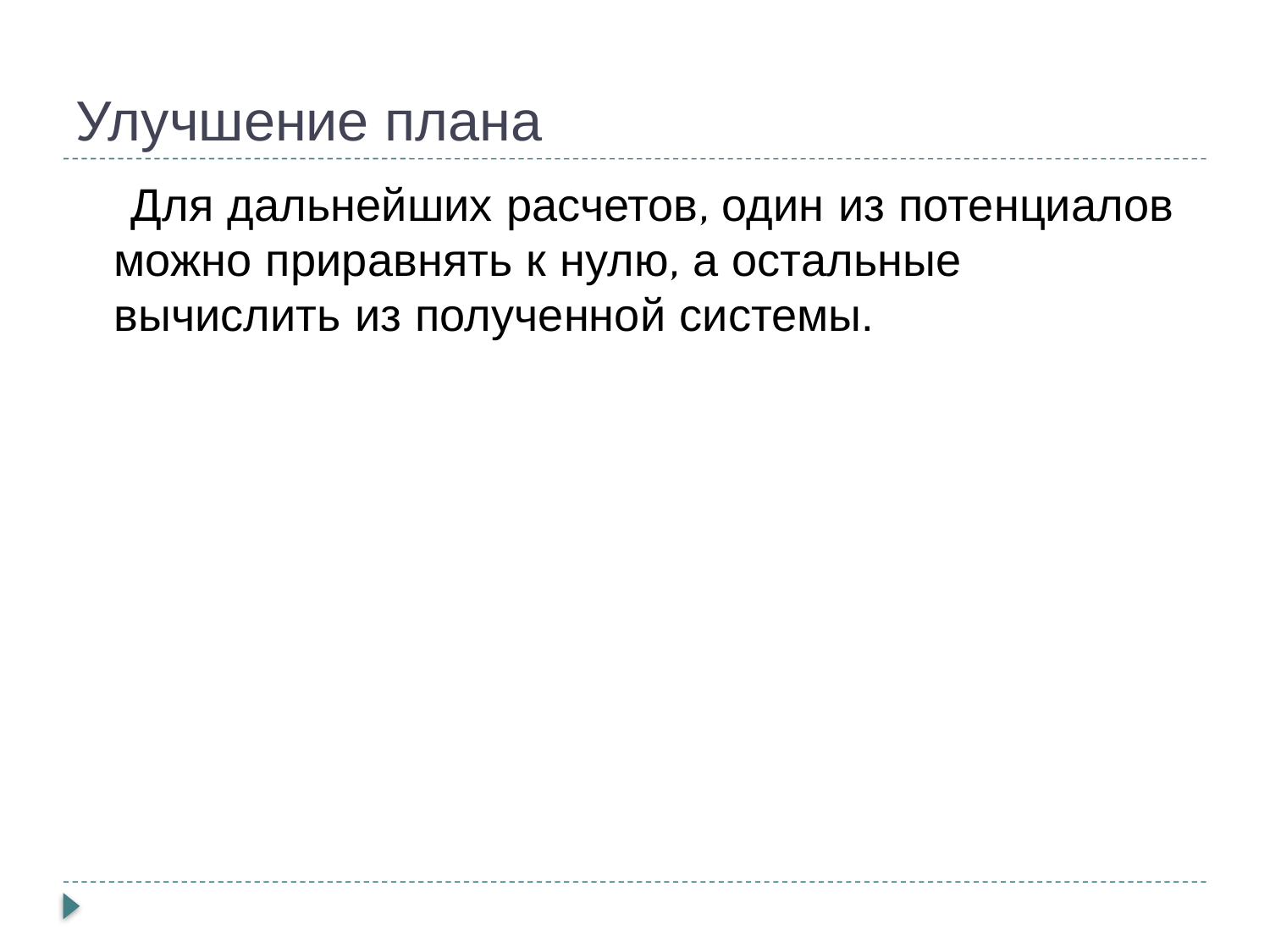

# Улучшение плана
    Для дальнейших расчетов, один из потенциалов можно приравнять к нулю, а остальные вычислить из полученной системы.